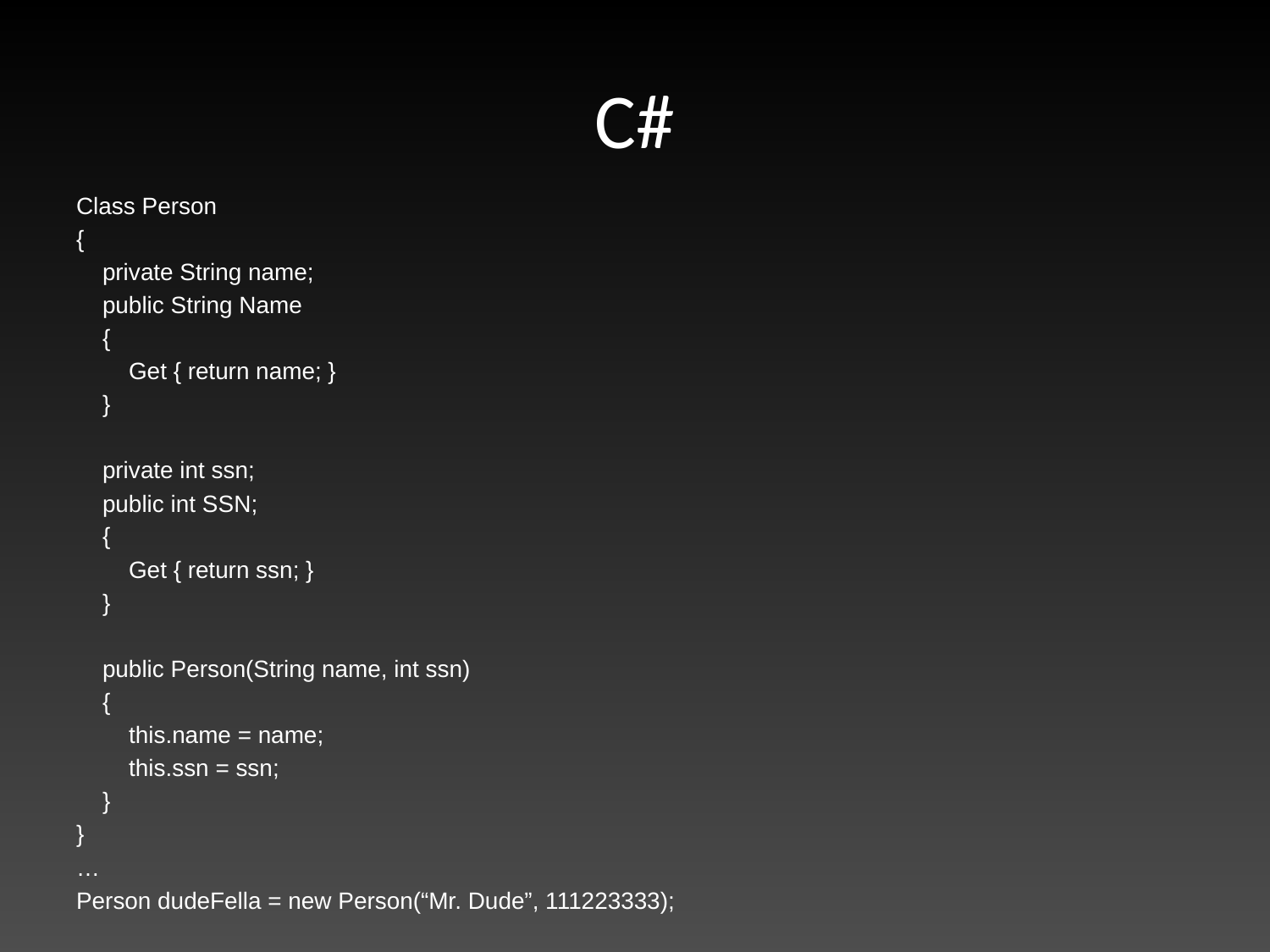

# C#
Class Person
{
    private String name;
    public String Name
    {
        Get { return name; }
    }

    private int ssn;
    public int SSN;
    {
        Get { return ssn; }
    }

    public Person(String name, int ssn)
    {
        this.name = name;
        this.ssn = ssn;
    }
}
…
Person dudeFella = new Person(“Mr. Dude”, 111223333);